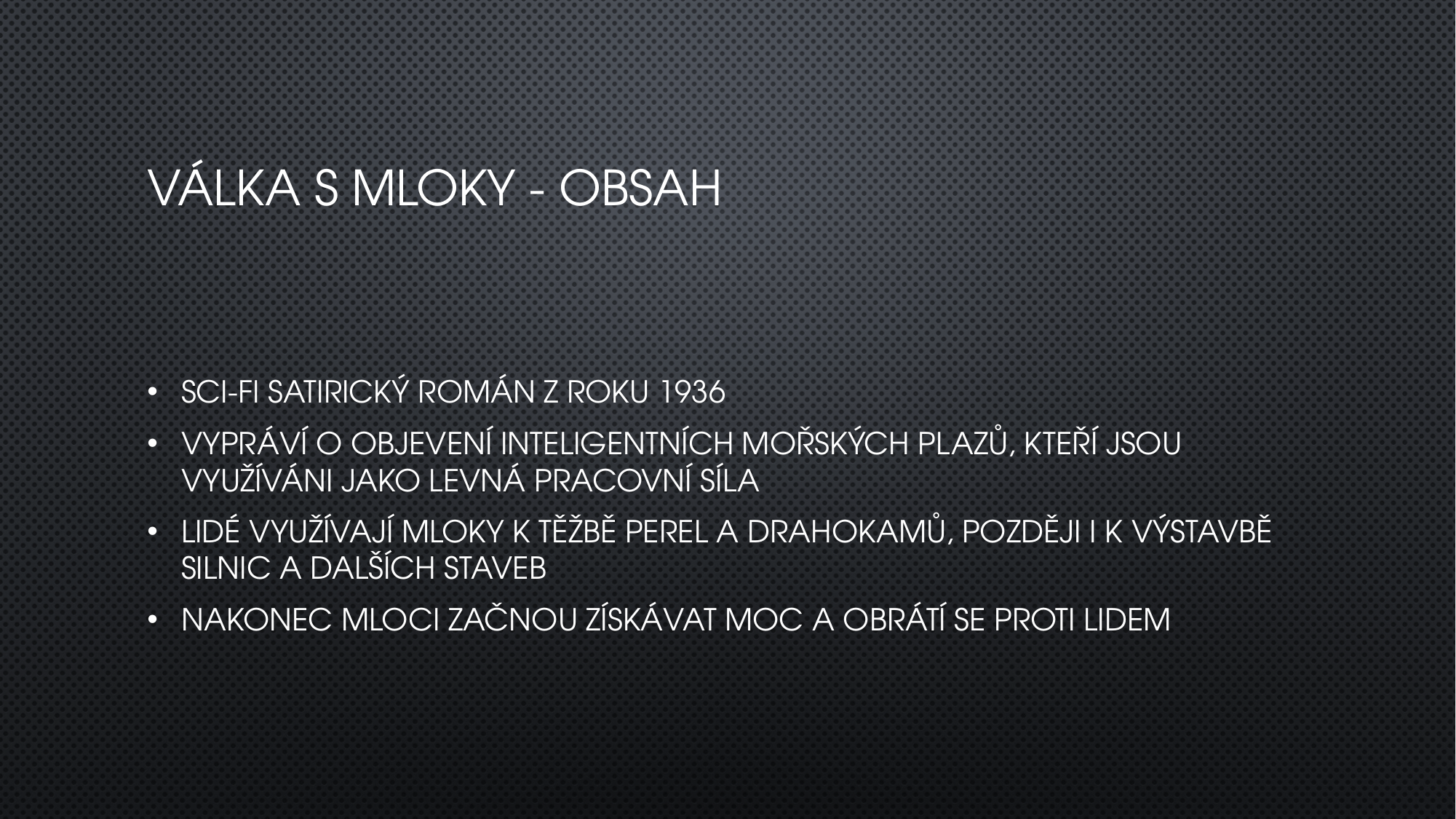

# Válka s mloky - obsah
Sci-fi satirický román z roku 1936
Vypráví o objevení inteligentních mořských plazů, kteří jsou využíváni jako levná pracovní síla
Lidé využívají mloky k těžbě perel a drahokamů, později i k výstavbě silnic a dalších staveb
Nakonec mloci začnou získávat moc a obrátí se proti lidem